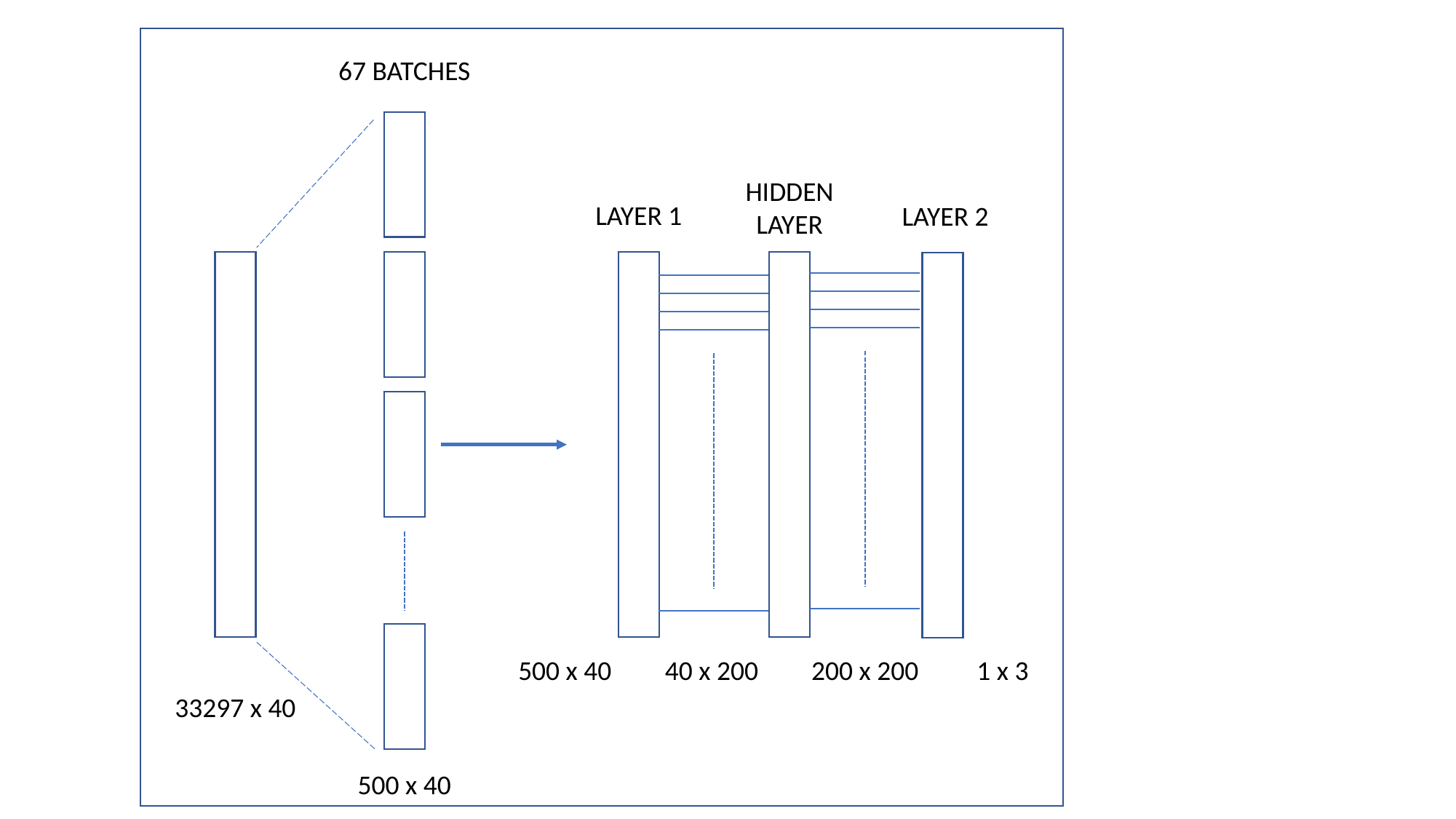

67 BATCHES

HIDDEN LAYER
LAYER 1
LAYER 2

500 x 40
40 x 200
200 x 200
1 x 3
33297 x 40
500 x 40